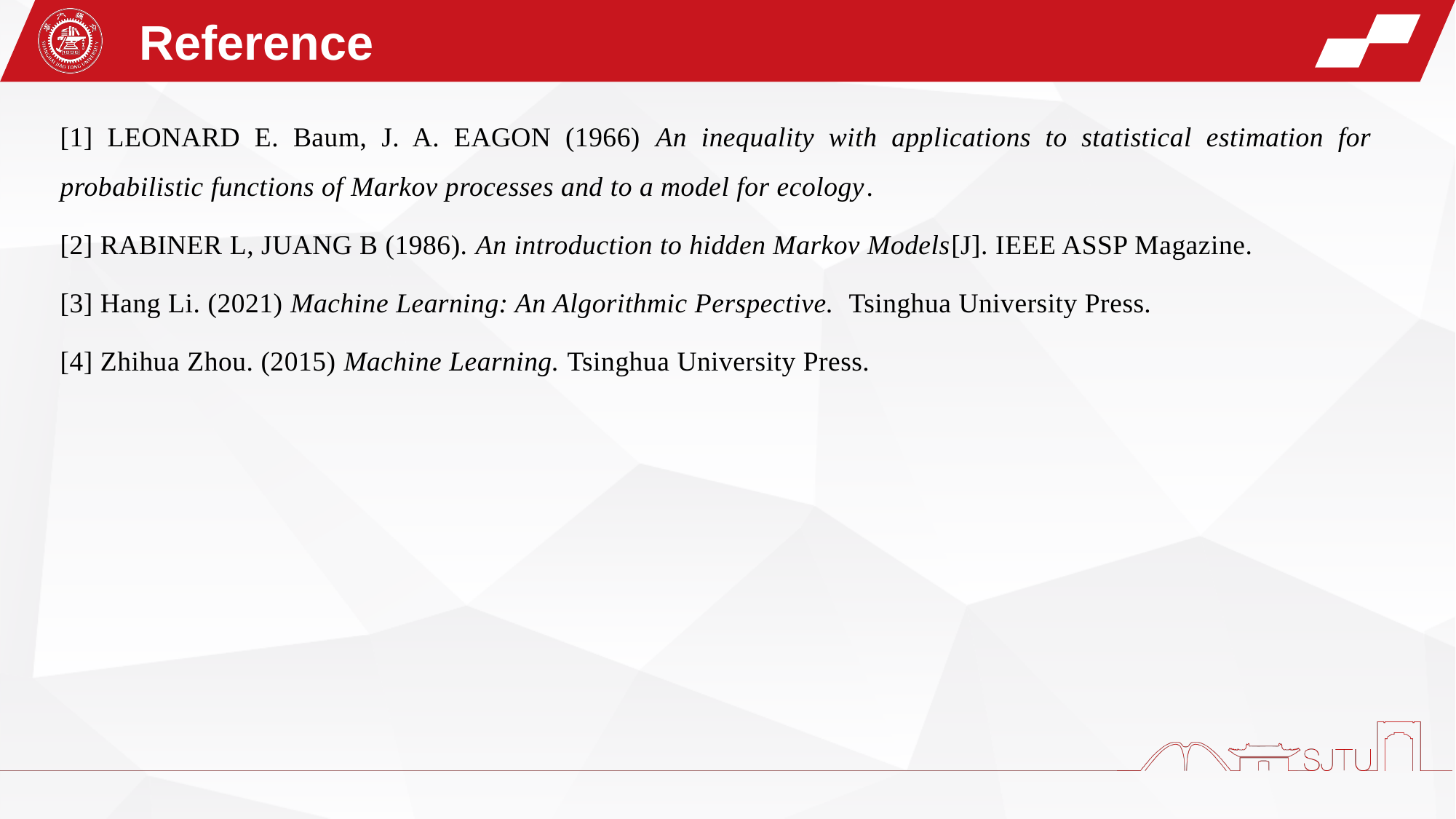

Reference
[1] LEONARD E. Baum, J. A. EAGON (1966) An inequality with applications to statistical estimation for probabilistic functions of Markov processes and to a model for ecology.
[2] RABINER L, JUANG B (1986). An introduction to hidden Markov Models[J]. IEEE ASSP Magazine.
[3] Hang Li. (2021) Machine Learning: An Algorithmic Perspective.  Tsinghua University Press.
[4] Zhihua Zhou. (2015) Machine Learning. Tsinghua University Press.